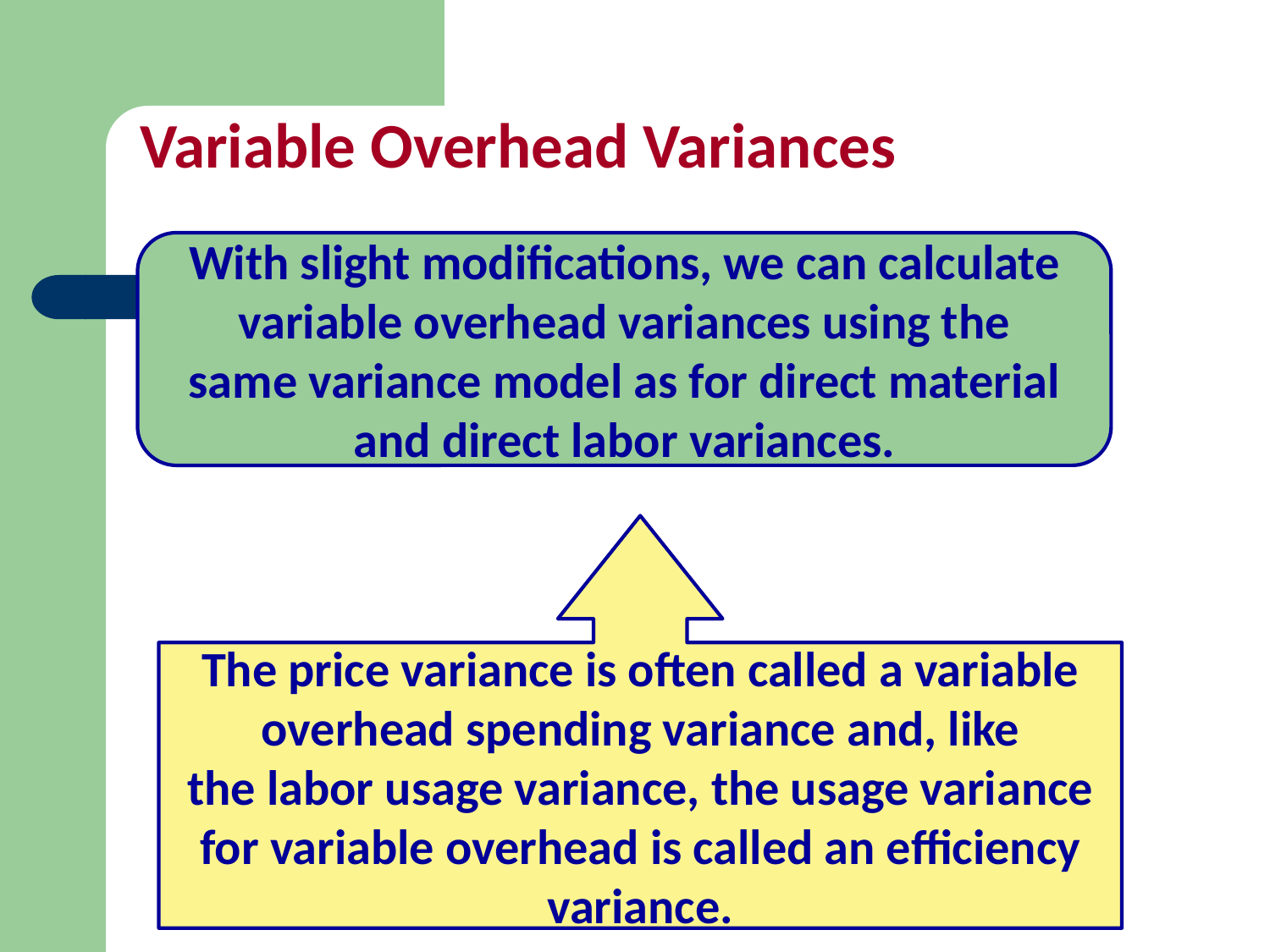

# Variable Overhead Variances
With slight modifications, we can calculate variable overhead variances using the
same variance model as for direct material and direct labor variances.
The price variance is often called a variable overhead spending variance and, like
the labor usage variance, the usage variance for variable overhead is called an efficiency variance.